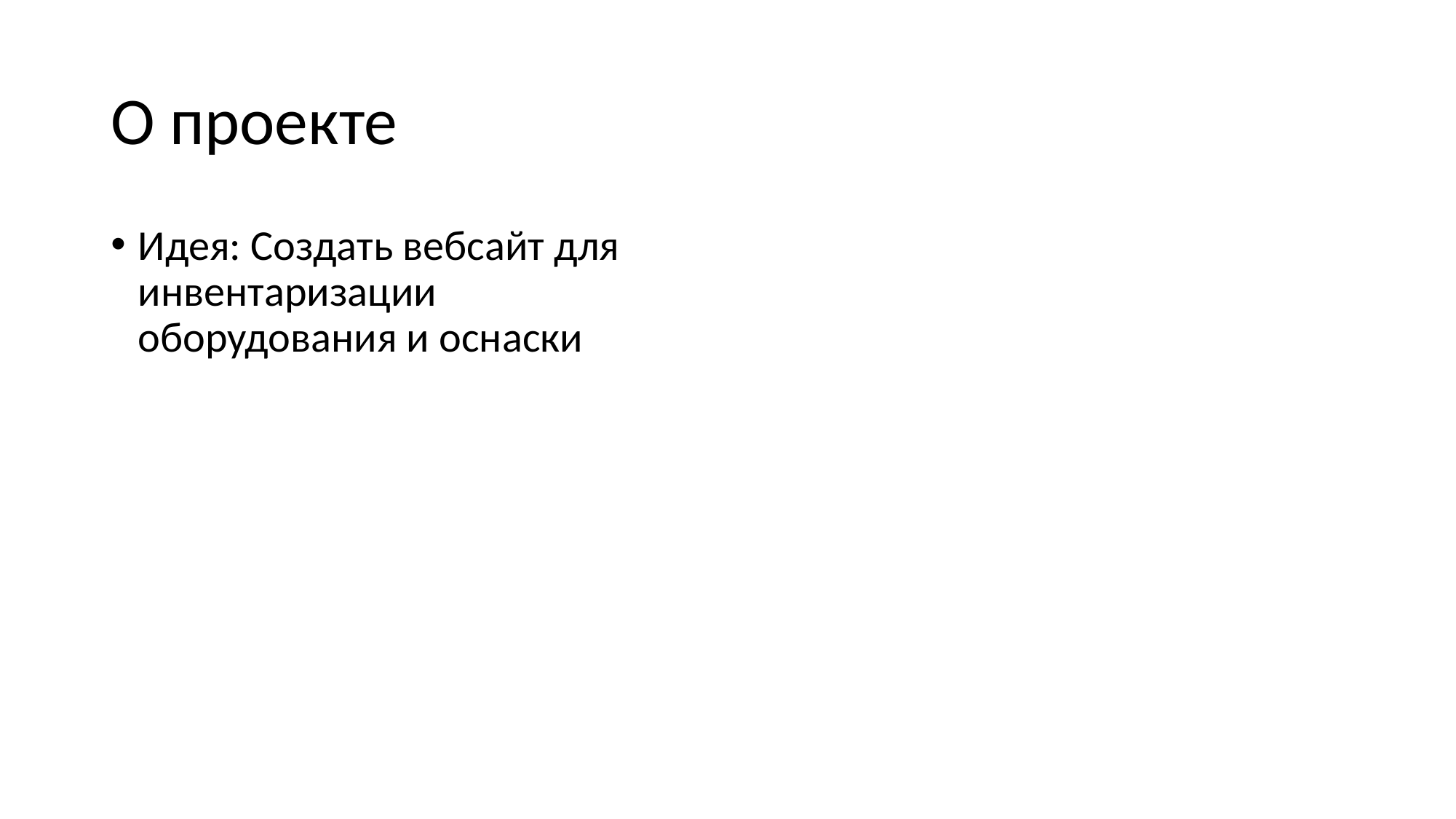

# О проекте
Идея: Создать вебсайт для инвентаризации оборудования и оснаски